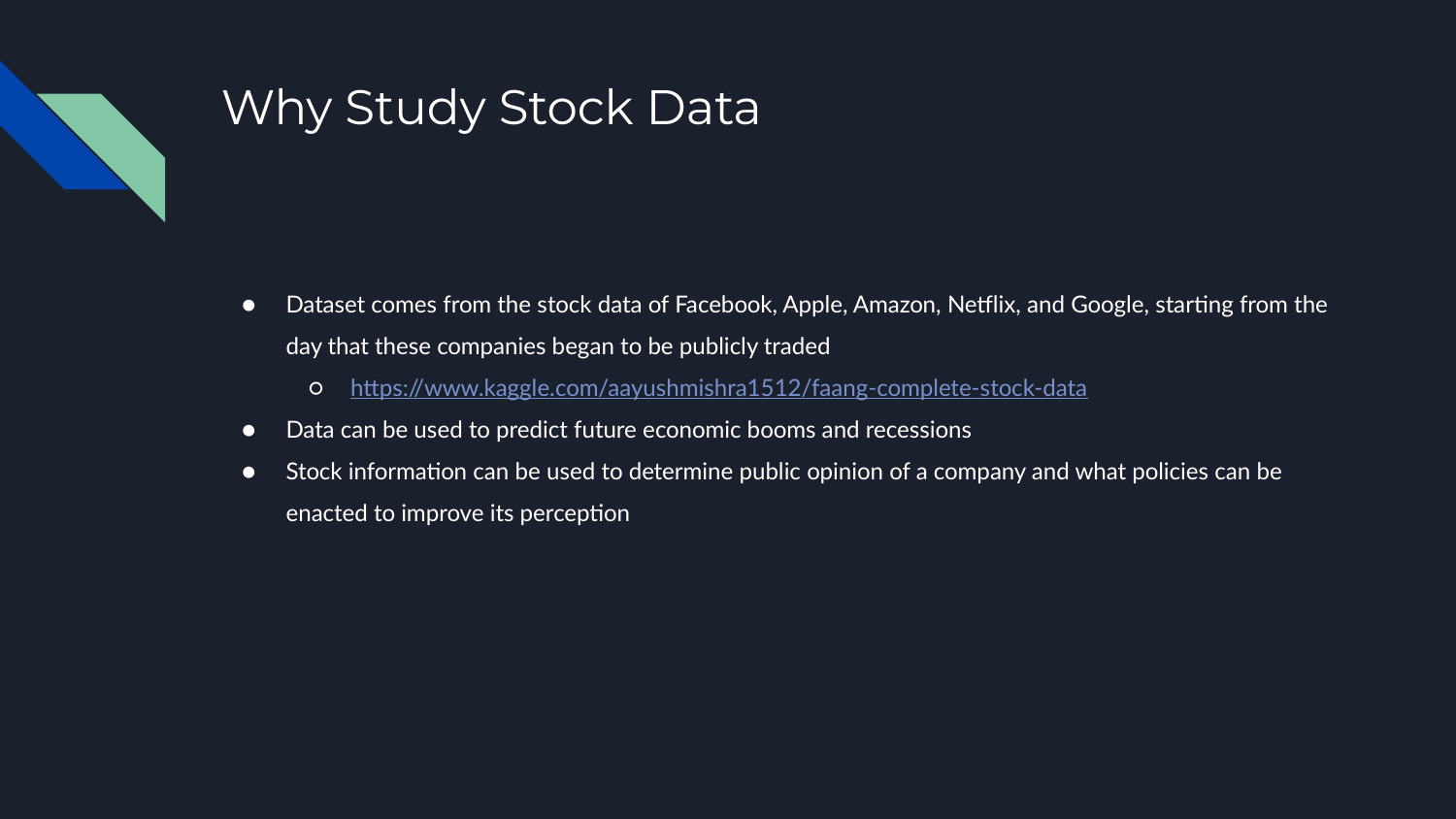

# Why Study Stock Data
Dataset comes from the stock data of Facebook, Apple, Amazon, Netflix, and Google, starting from the day that these companies began to be publicly traded
https://www.kaggle.com/aayushmishra1512/faang-complete-stock-data
Data can be used to predict future economic booms and recessions
Stock information can be used to determine public opinion of a company and what policies can be enacted to improve its perception